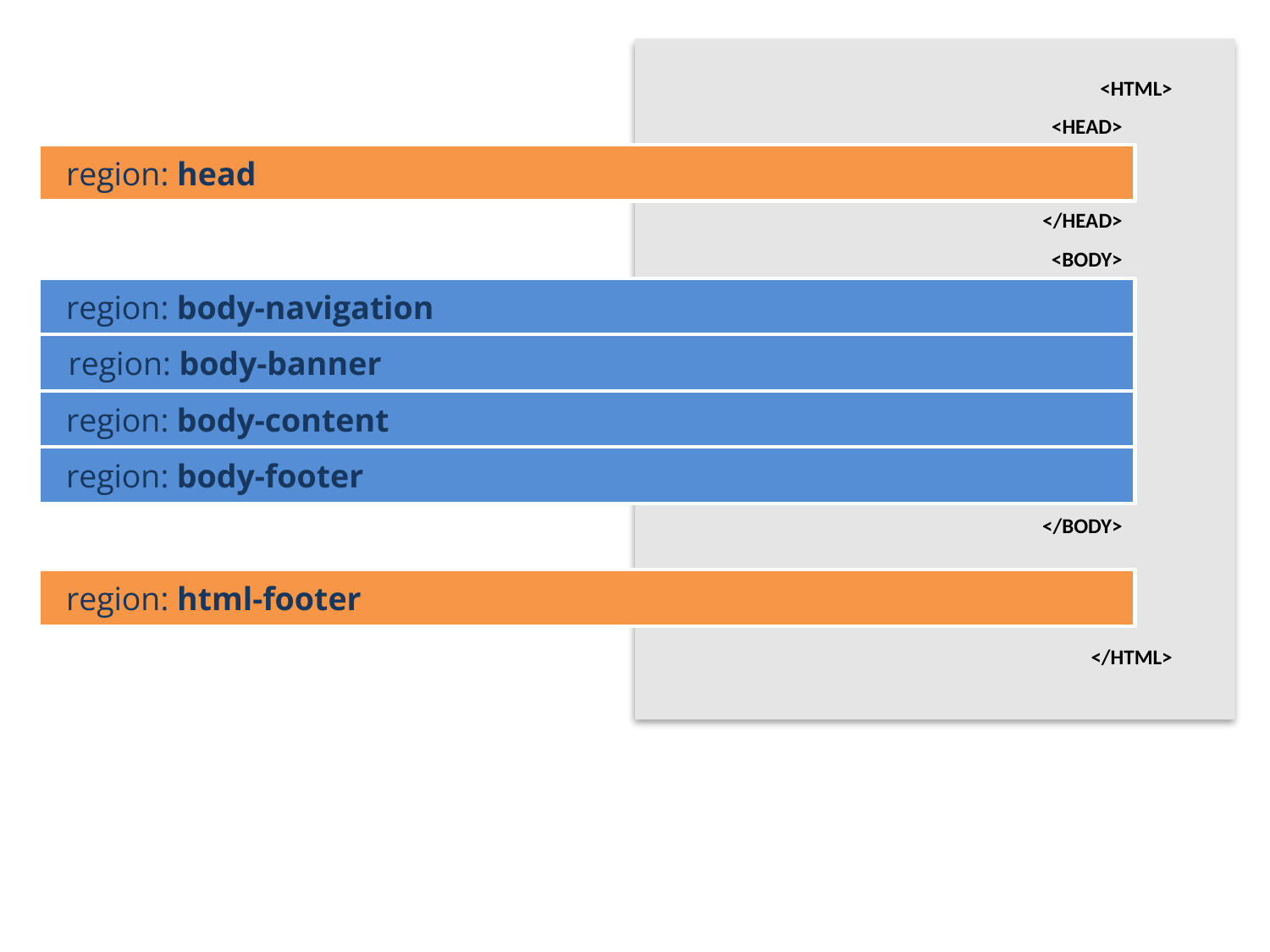

<HTML>
<HEAD>
  region: head
</HEAD>
<BODY>
  region: body-navigation
  region: body-banner
  region: body-content
  region: body-footer
</BODY>
  region: html-footer
</HTML>